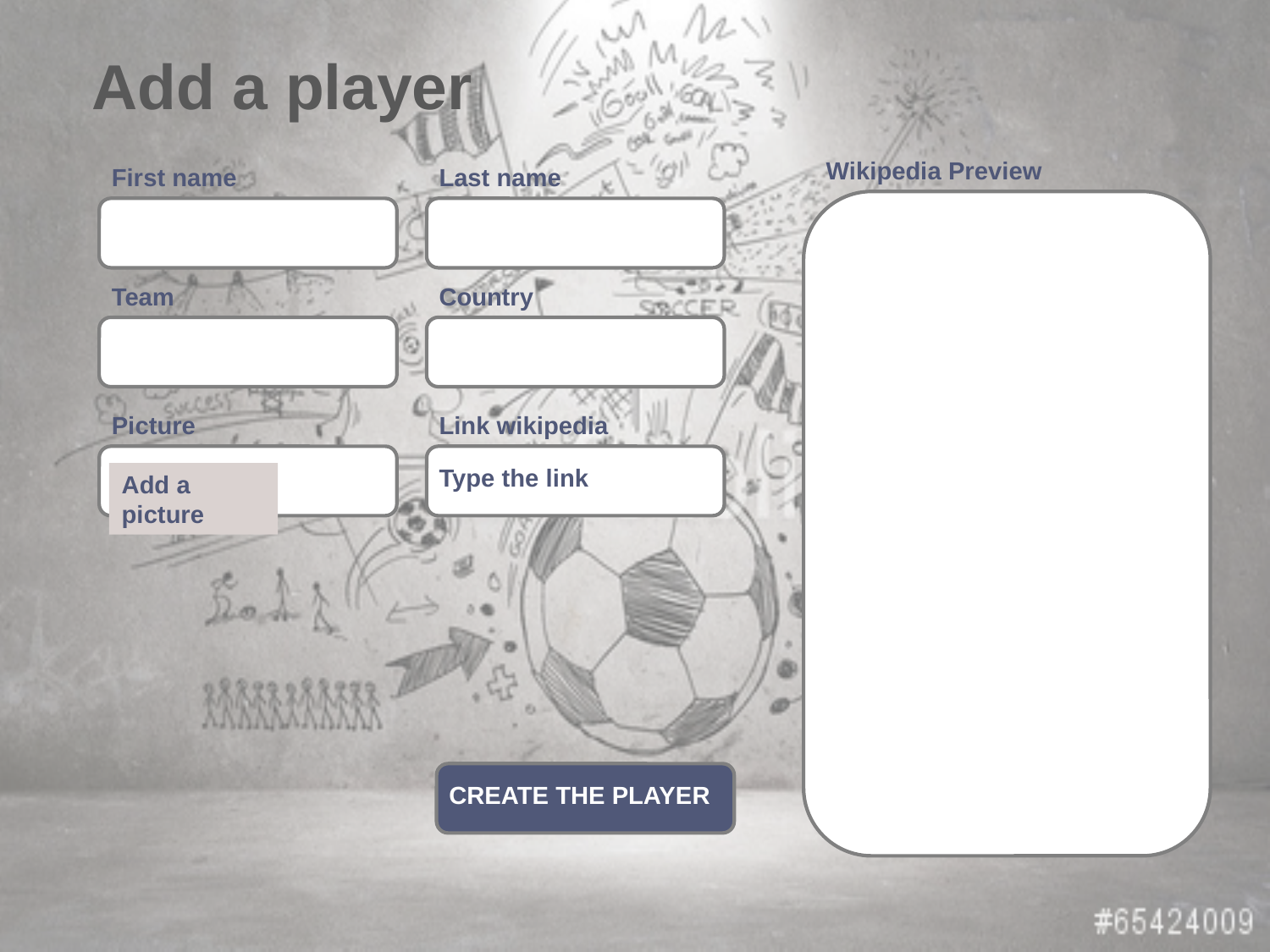

Add a player
Wikipedia Preview
First name
Last name

Team
Country

Picture
Link wikipedia

Type the link
Add a picture

CREATE THE PLAYER